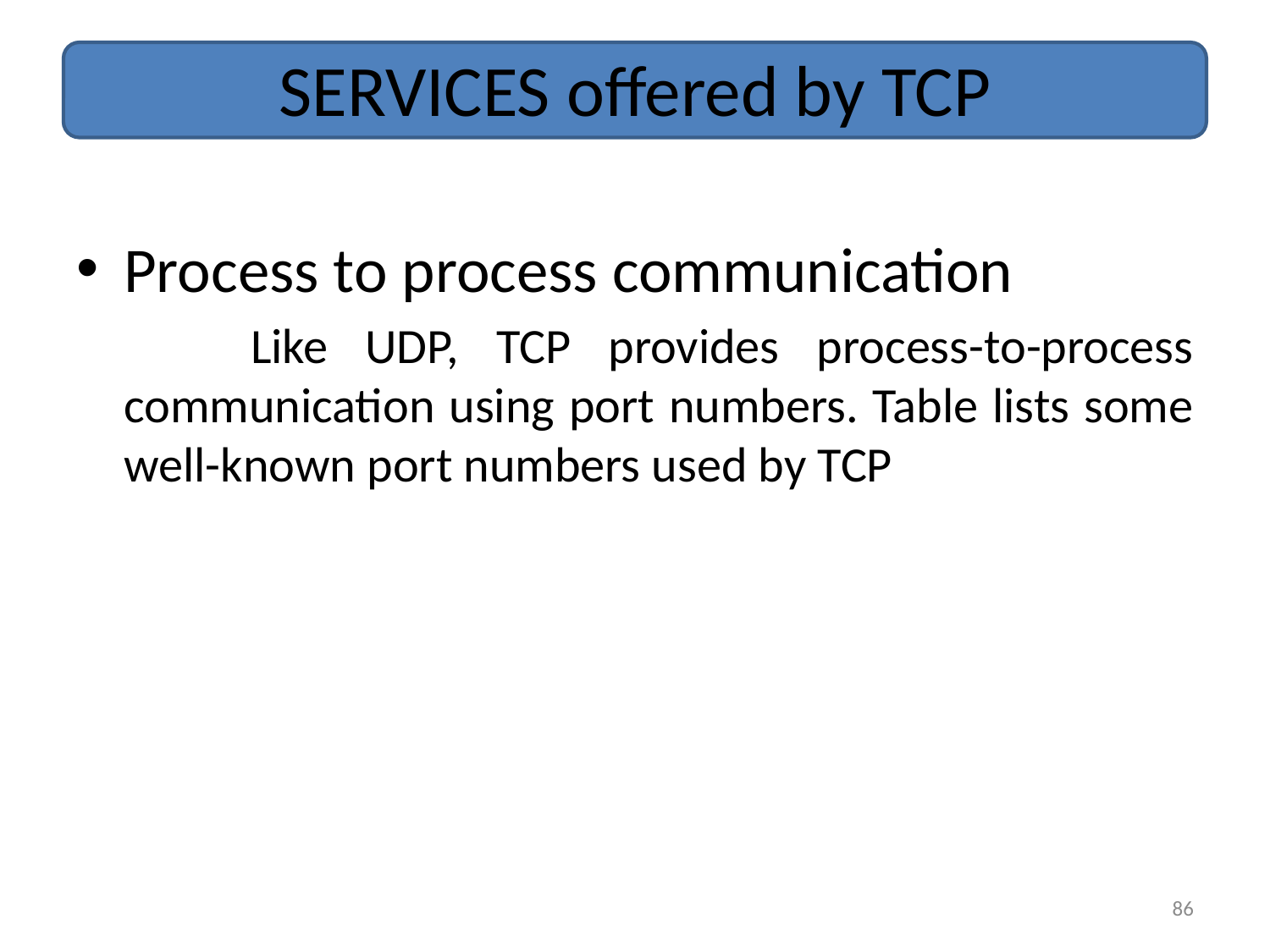

# SERVICES offered by TCP

Process to process communication
		Like UDP, TCP provides process-to-process communication using port numbers. Table lists some well-known port numbers used by TCP
86